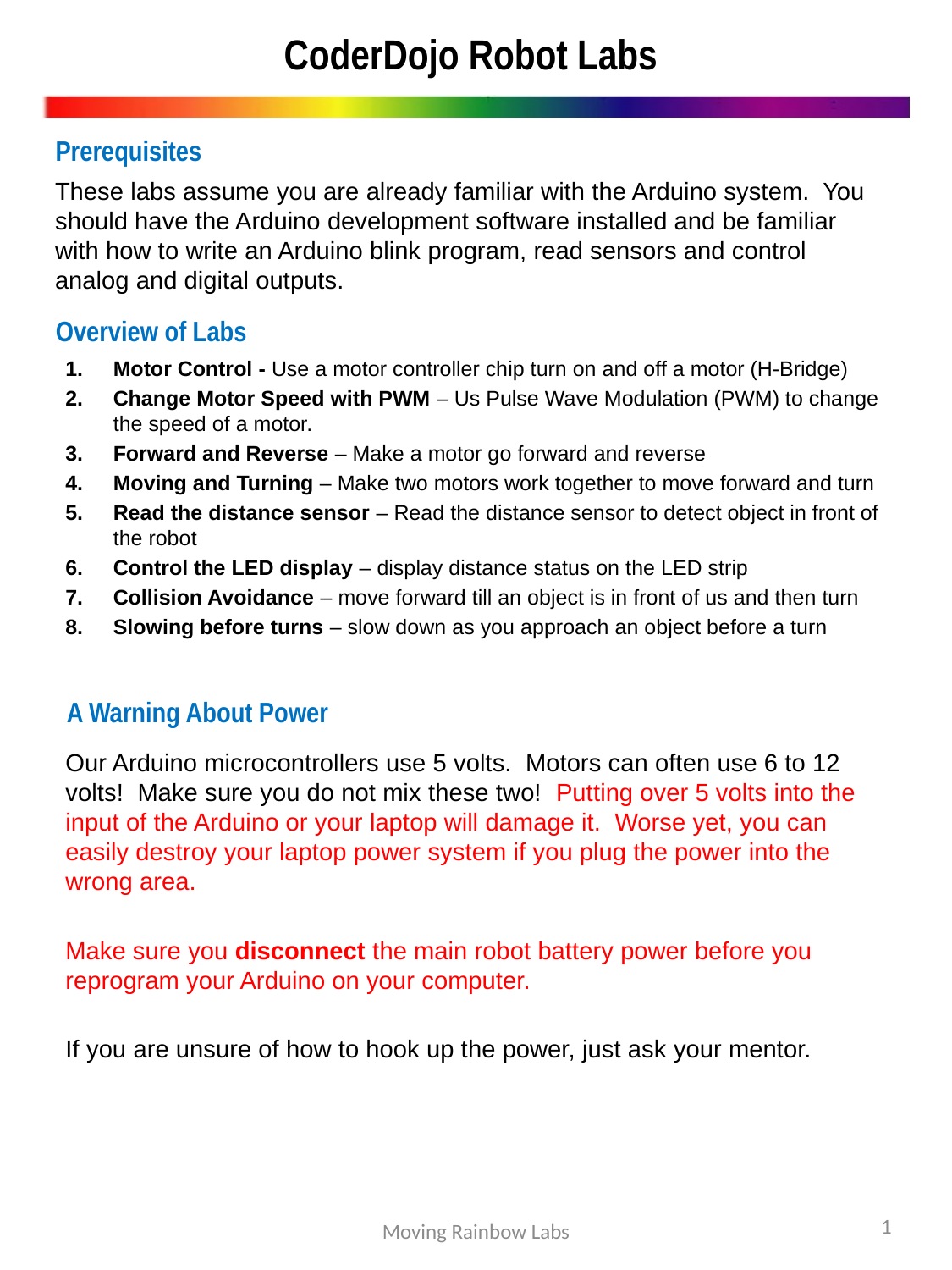

# CoderDojo Robot Labs
Prerequisites
These labs assume you are already familiar with the Arduino system.  You should have the Arduino development software installed and be familiar with how to write an Arduino blink program, read sensors and control analog and digital outputs.
Overview of Labs
Motor Control - Use a motor controller chip turn on and off a motor (H-Bridge)
Change Motor Speed with PWM – Us Pulse Wave Modulation (PWM) to change the speed of a motor.
Forward and Reverse – Make a motor go forward and reverse
Moving and Turning – Make two motors work together to move forward and turn
Read the distance sensor – Read the distance sensor to detect object in front of the robot
Control the LED display – display distance status on the LED strip
Collision Avoidance – move forward till an object is in front of us and then turn
Slowing before turns – slow down as you approach an object before a turn

A Warning About Power
Our Arduino microcontrollers use 5 volts.  Motors can often use 6 to 12 volts!  Make sure you do not mix these two!  Putting over 5 volts into the input of the Arduino or your laptop will damage it.  Worse yet, you can easily destroy your laptop power system if you plug the power into the wrong area.

Make sure you disconnect the main robot battery power before you reprogram your Arduino on your computer.

If you are unsure of how to hook up the power, just ask your mentor.
1
Moving Rainbow Labs